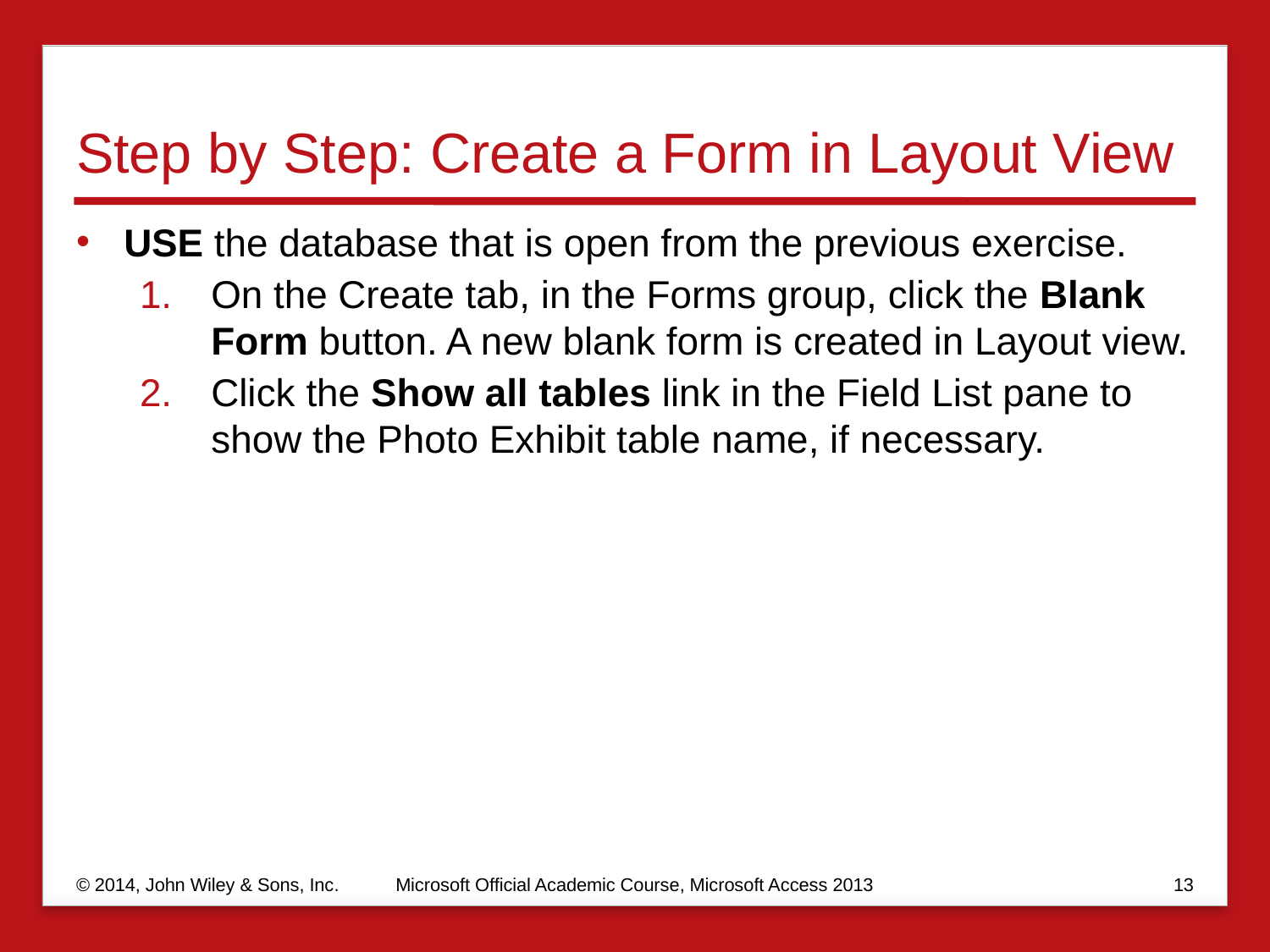

# Step by Step: Create a Form in Layout View
USE the database that is open from the previous exercise.
On the Create tab, in the Forms group, click the Blank Form button. A new blank form is created in Layout view.
Click the Show all tables link in the Field List pane to show the Photo Exhibit table name, if necessary.
© 2014, John Wiley & Sons, Inc.
Microsoft Official Academic Course, Microsoft Access 2013
13